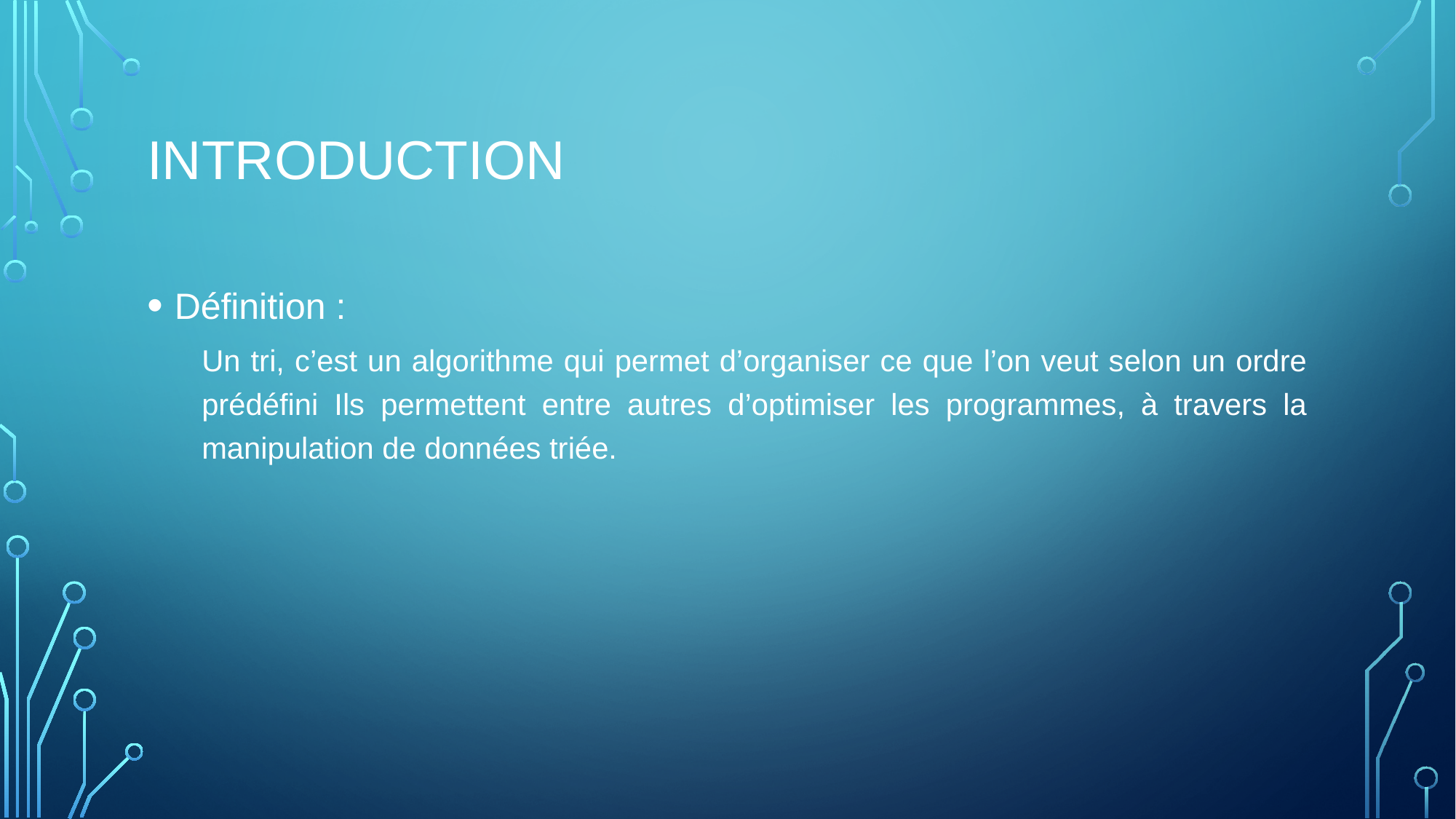

# INTRODUCTION
Définition :
Un tri, c’est un algorithme qui permet d’organiser ce que l’on veut selon un ordre prédéfini Ils permettent entre autres d’optimiser les programmes, à travers la manipulation de données triée.